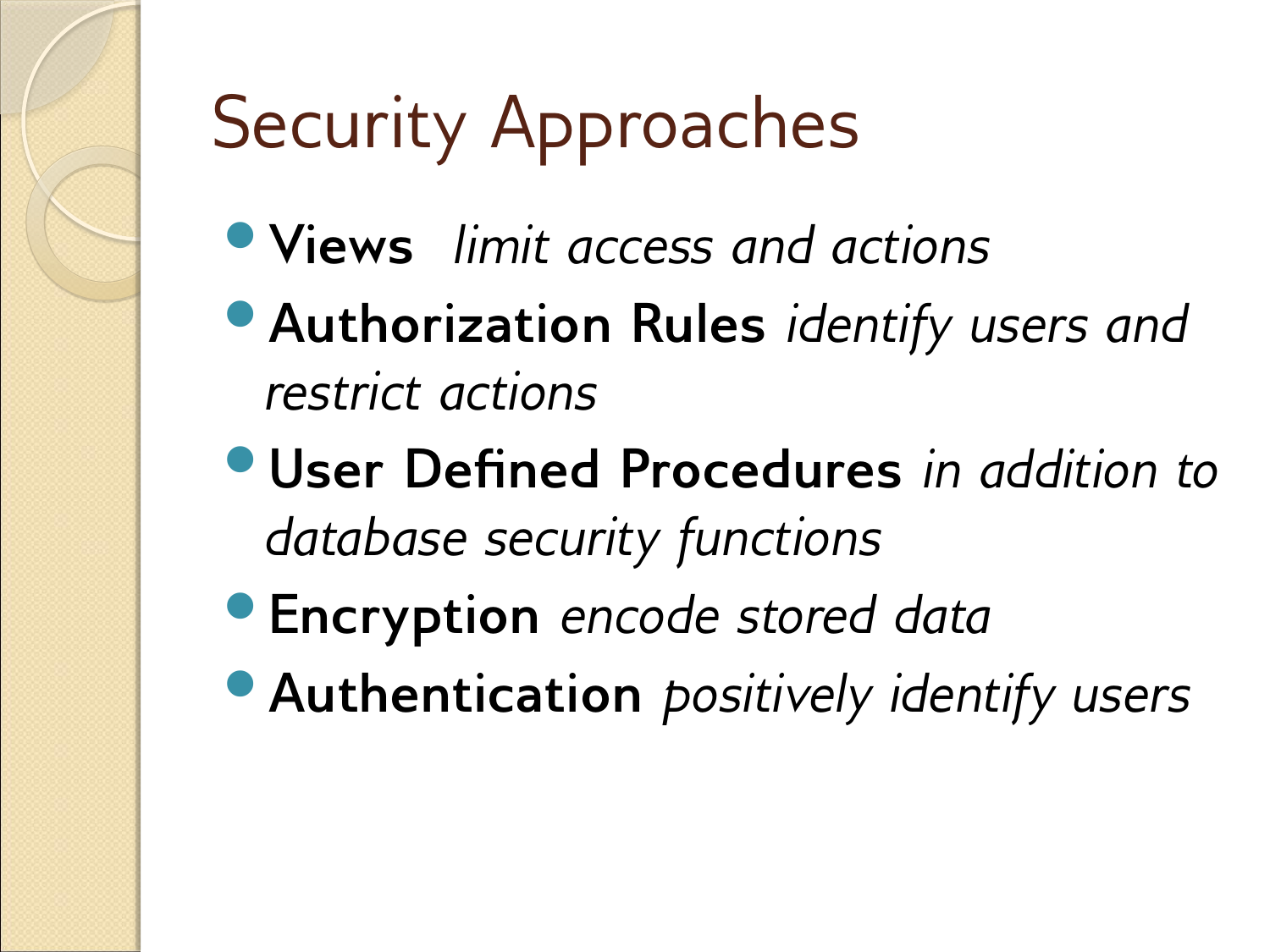

# Security Approaches
Views  limit access and actions
Authorization Rules identify users and restrict actions
User Defined Procedures in addition to database security functions
Encryption encode stored data
Authentication positively identify users